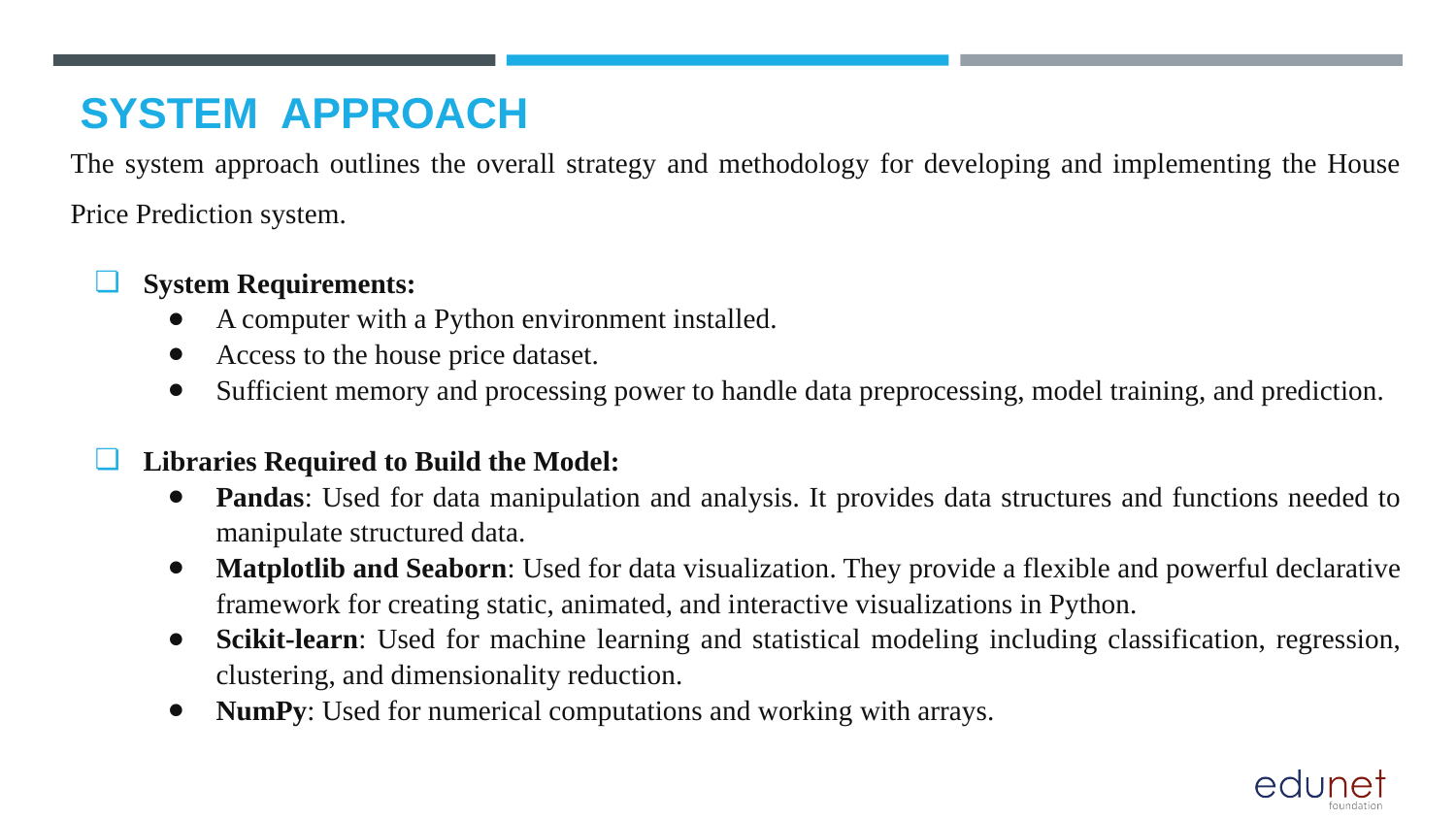

# SYSTEM  APPROACH
The system approach outlines the overall strategy and methodology for developing and implementing the House Price Prediction system.
System Requirements:
A computer with a Python environment installed.
Access to the house price dataset.
Sufficient memory and processing power to handle data preprocessing, model training, and prediction.
Libraries Required to Build the Model:
Pandas: Used for data manipulation and analysis. It provides data structures and functions needed to manipulate structured data.
Matplotlib and Seaborn: Used for data visualization. They provide a flexible and powerful declarative framework for creating static, animated, and interactive visualizations in Python.
Scikit-learn: Used for machine learning and statistical modeling including classification, regression, clustering, and dimensionality reduction.
NumPy: Used for numerical computations and working with arrays.